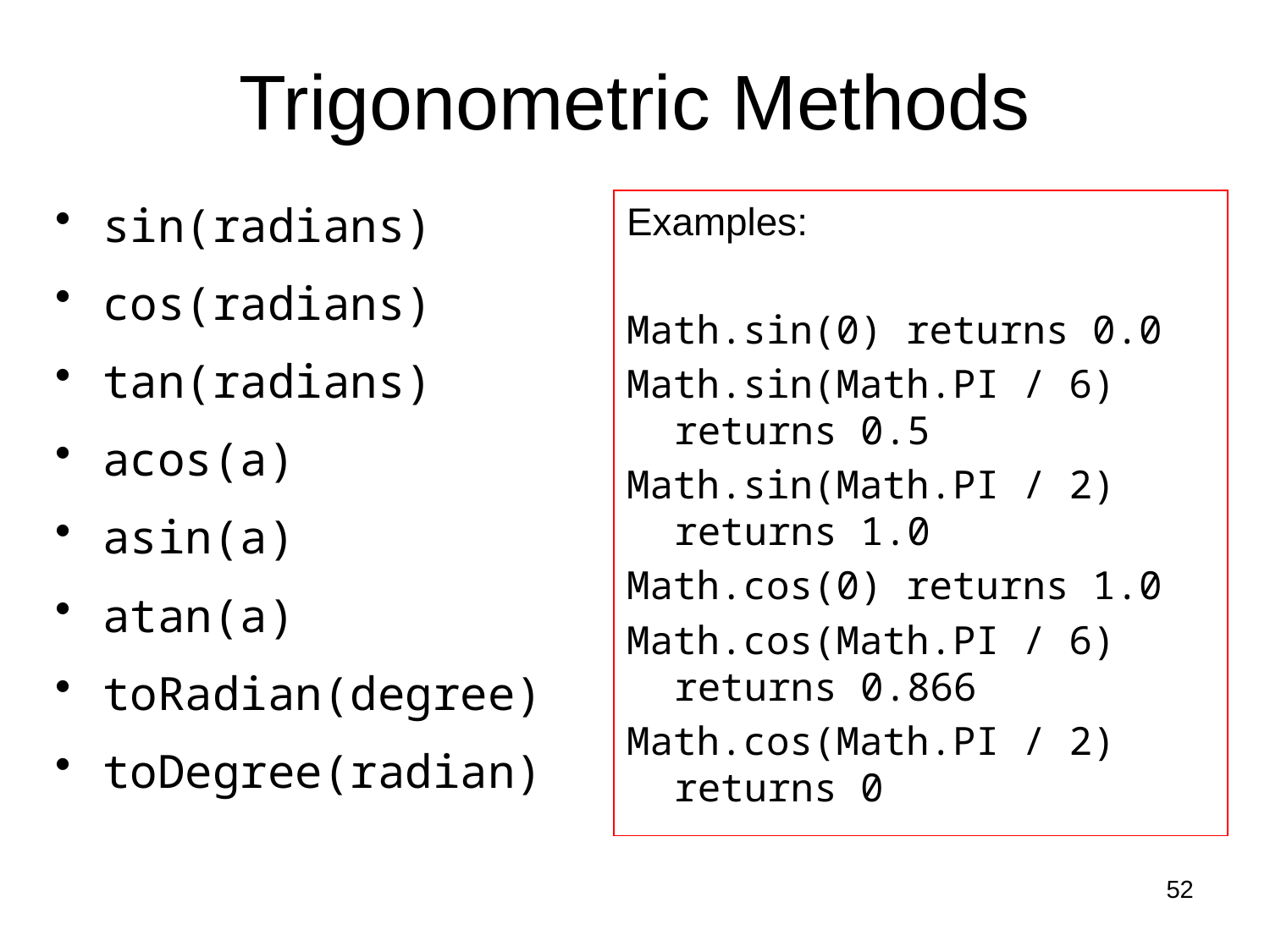

Trigonometric Methods
sin(radians)
cos(radians)
tan(radians)
acos(a)
asin(a)
atan(a)
toRadian(degree)
toDegree(radian)
Examples:

Math.sin(0) returns 0.0
Math.sin(Math.PI / 6) returns 0.5
Math.sin(Math.PI / 2) returns 1.0
Math.cos(0) returns 1.0
Math.cos(Math.PI / 6) returns 0.866
Math.cos(Math.PI / 2) returns 0
52